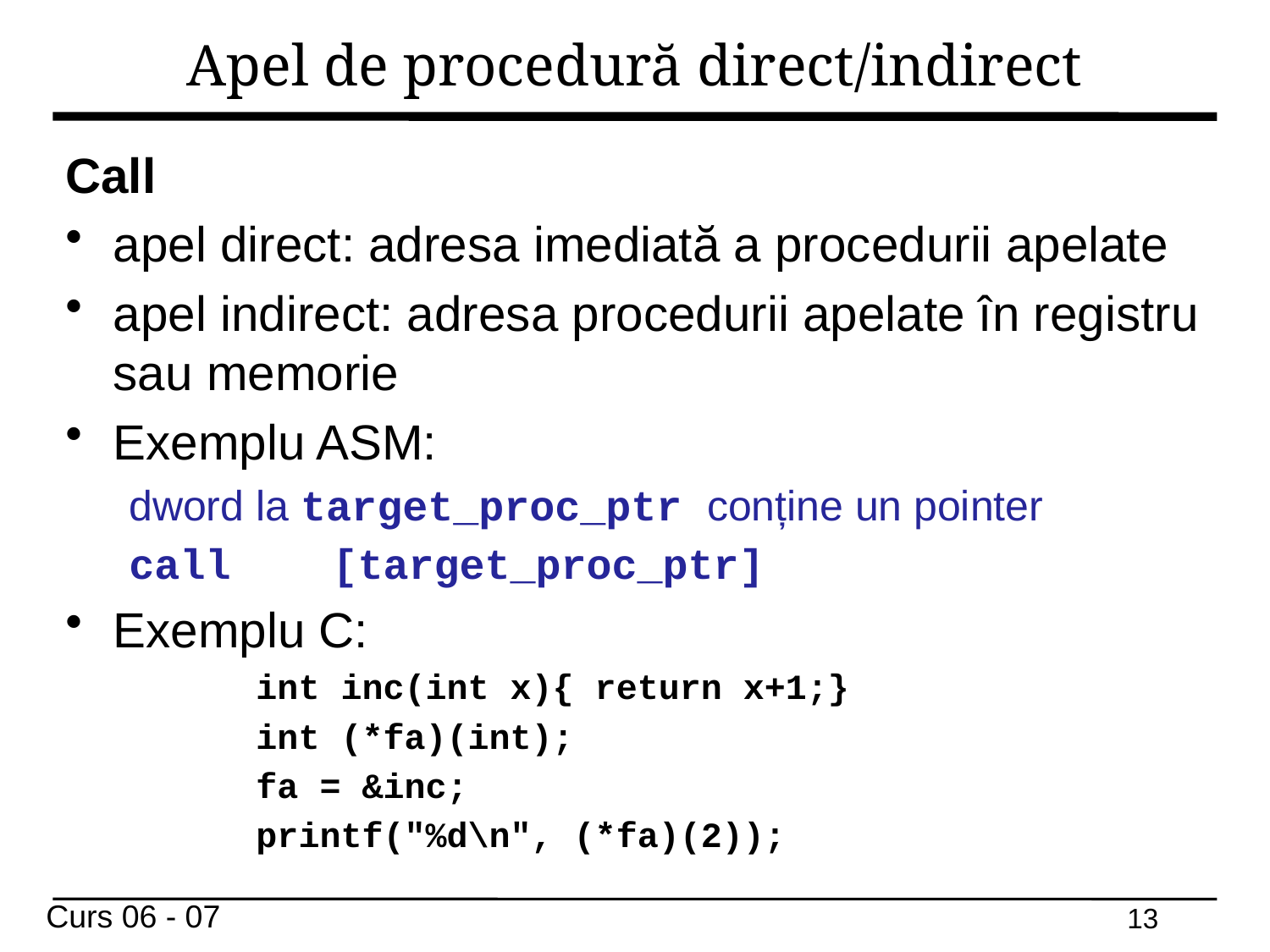

# Apel de procedură direct/indirect
Call
apel direct: adresa imediată a procedurii apelate
apel indirect: adresa procedurii apelate în registru sau memorie
Exemplu ASM:
dword la target_proc_ptr conține un pointer
call    [target_proc_ptr]
Exemplu C:
int inc(int x){ return x+1;}
int (*fa)(int);
fa = &inc;
printf("%d\n", (*fa)(2));